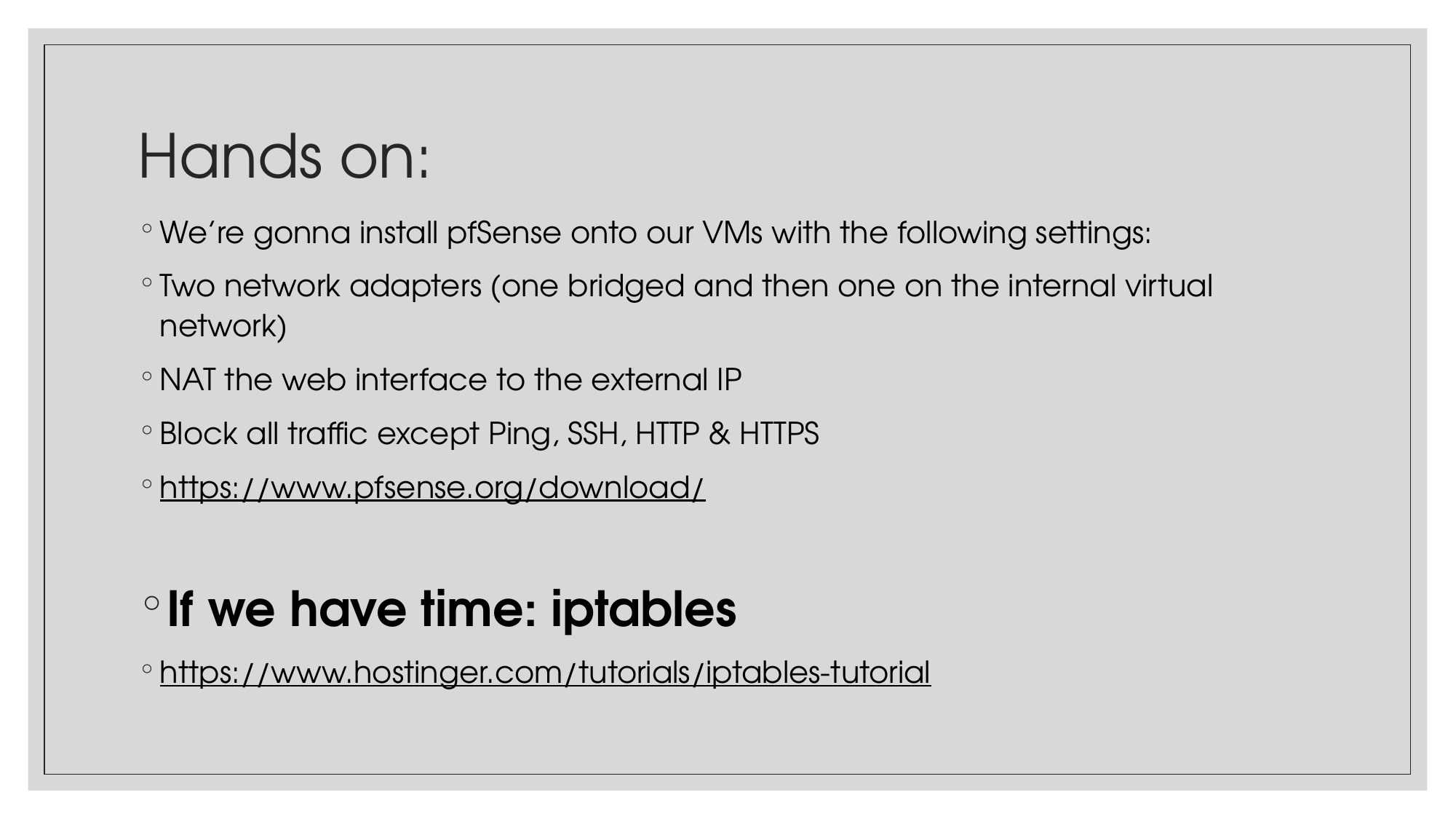

# Hands on:
We’re gonna install pfSense onto our VMs with the following settings:
Two network adapters (one bridged and then one on the internal virtual network)
NAT the web interface to the external IP
Block all traffic except Ping, SSH, HTTP & HTTPS
https://www.pfsense.org/download/

If we have time: iptables
https://www.hostinger.com/tutorials/iptables-tutorial